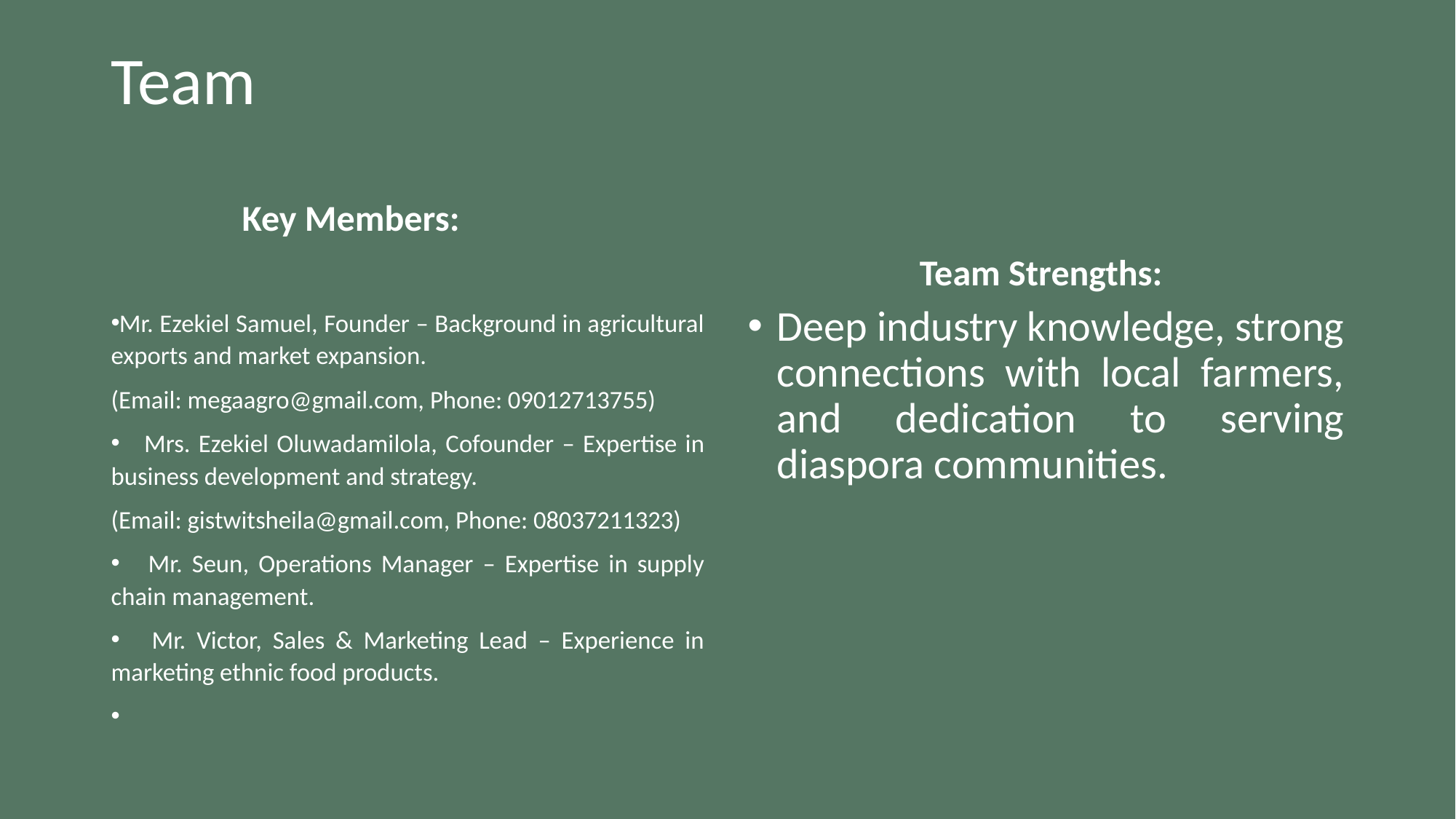

# Team
                Key Members:

                     Team Strengths:
Mr. Ezekiel Samuel, Founder – Background in agricultural exports and market expansion.
(Email: megaagro@gmail.com, Phone: 09012713755)
   Mrs. Ezekiel Oluwadamilola, Cofounder – Expertise in business development and strategy.
(Email: gistwitsheila@gmail.com, Phone: 08037211323)
   Mr. Seun, Operations Manager – Expertise in supply chain management.
   Mr. Victor, Sales & Marketing Lead – Experience in marketing ethnic food products.

Deep industry knowledge, strong connections with local farmers, and dedication to serving diaspora communities.